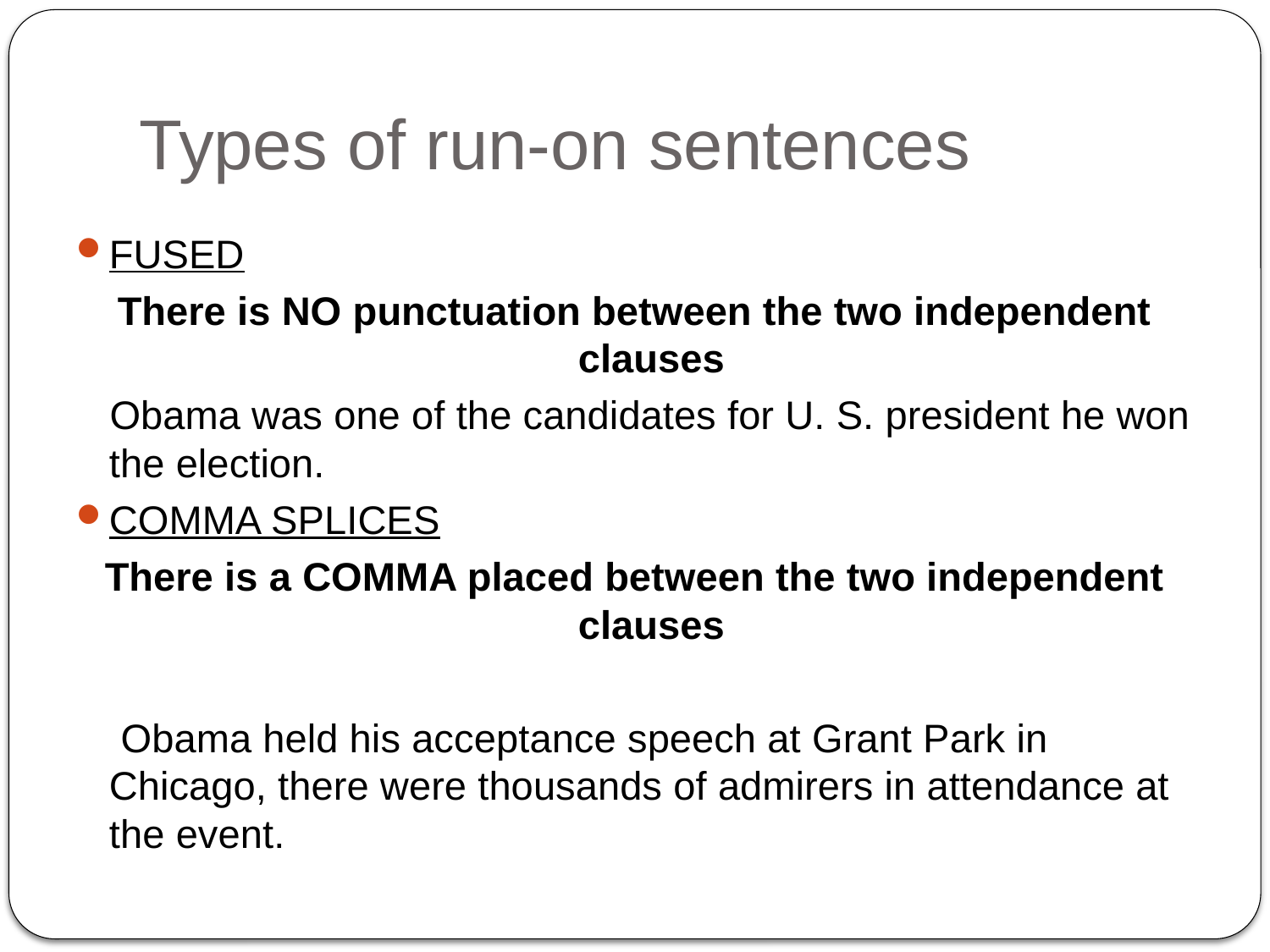

# Types of run-on sentences
FUSED
There is NO punctuation between the two independent clauses
   Obama was one of the candidates for U. S. president he won the election.
COMMA SPLICES
There is a COMMA placed between the two independent clauses

    Obama held his acceptance speech at Grant Park in Chicago, there were thousands of admirers in attendance at the event.